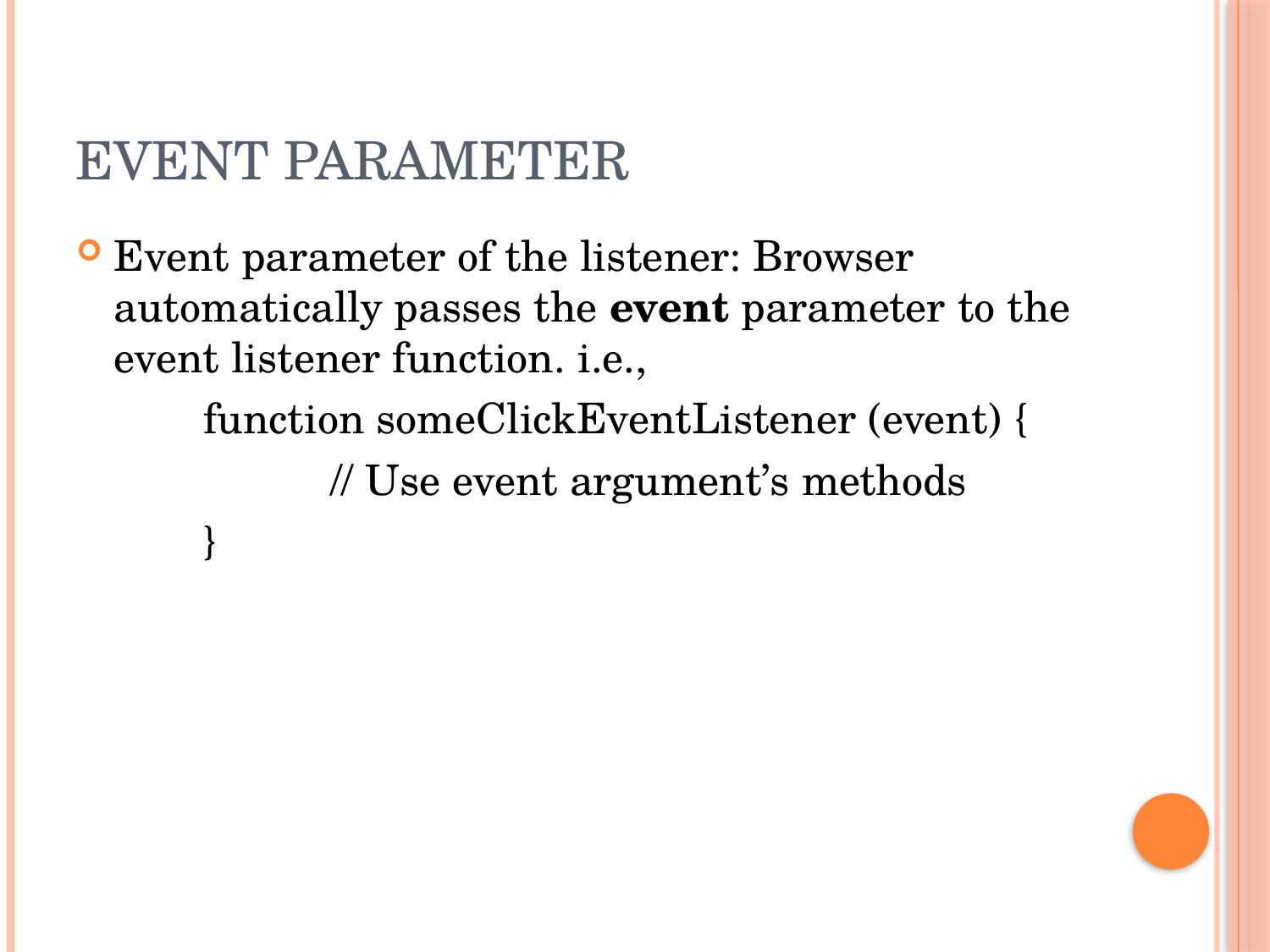

# Event Parameter
Event parameter of the listener: Browser automatically passes the event parameter to the event listener function. i.e.,
	function someClickEventListener (event) {
		// Use event argument’s methods
	}